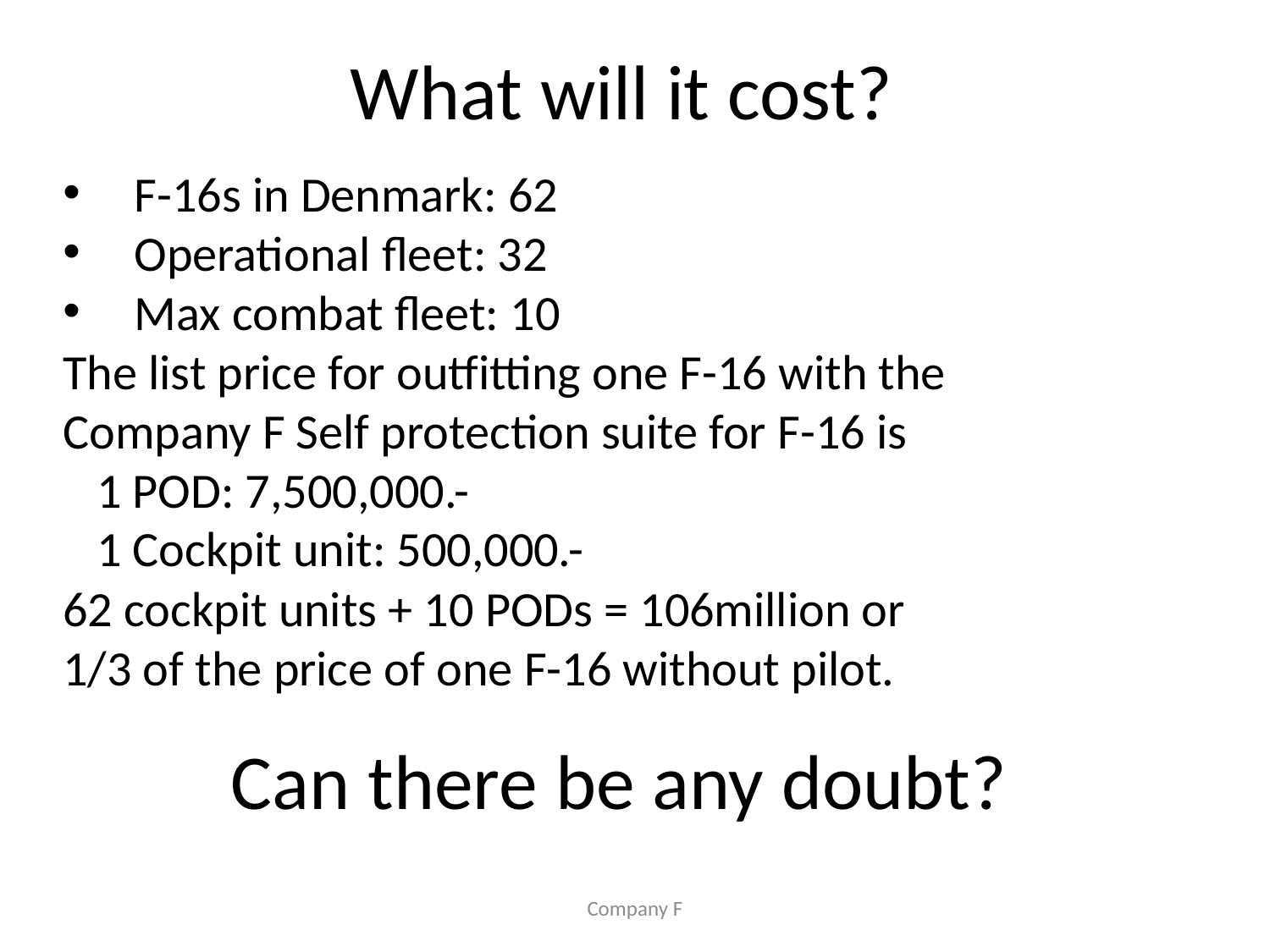

What will it cost?
F-16s in Denmark: 62
Operational fleet: 32
Max combat fleet: 10
The list price for outfitting one F-16 with the
Company F Self protection suite for F-16 is
   1 POD: 7,500,000.-
   1 Cockpit unit: 500,000.-
62 cockpit units + 10 PODs = 106million or
1/3 of the price of one F-16 without pilot.
Can there be any doubt?
Company F